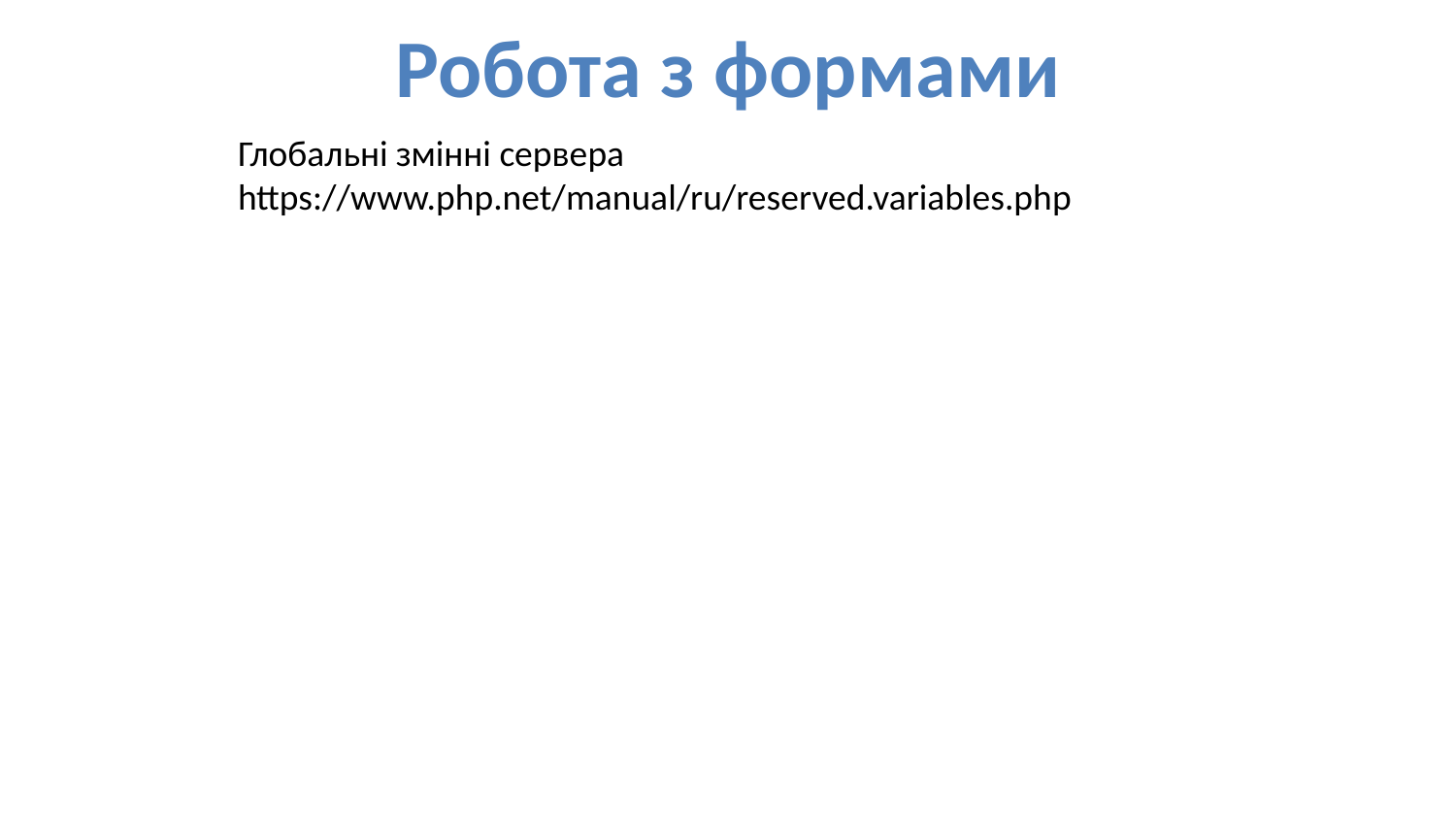

# Робота з формами
Глобальні змінні сервера
https://www.php.net/manual/ru/reserved.variables.php